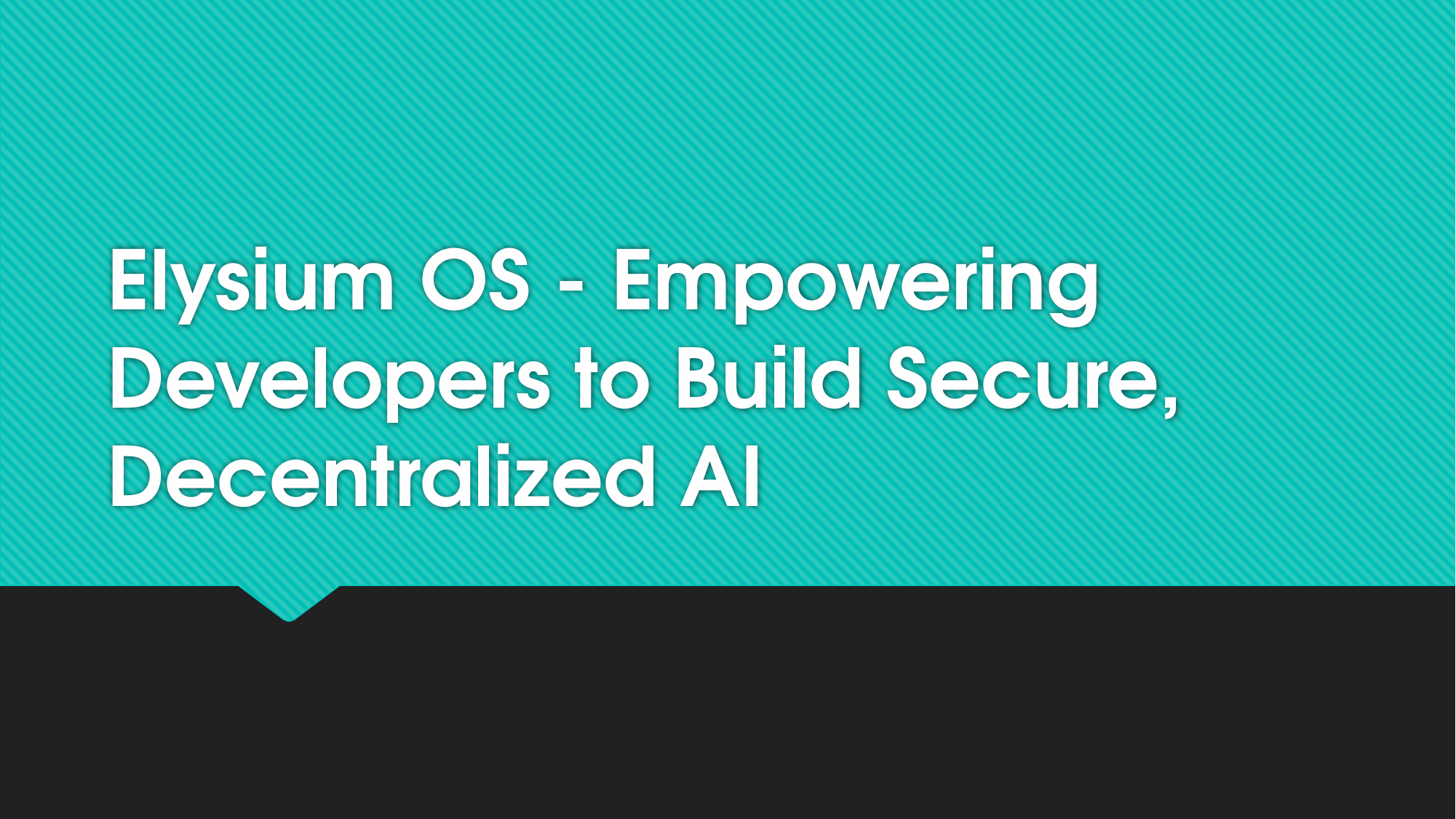

# Elysium OS - Empowering Developers to Build Secure, Decentralized AI